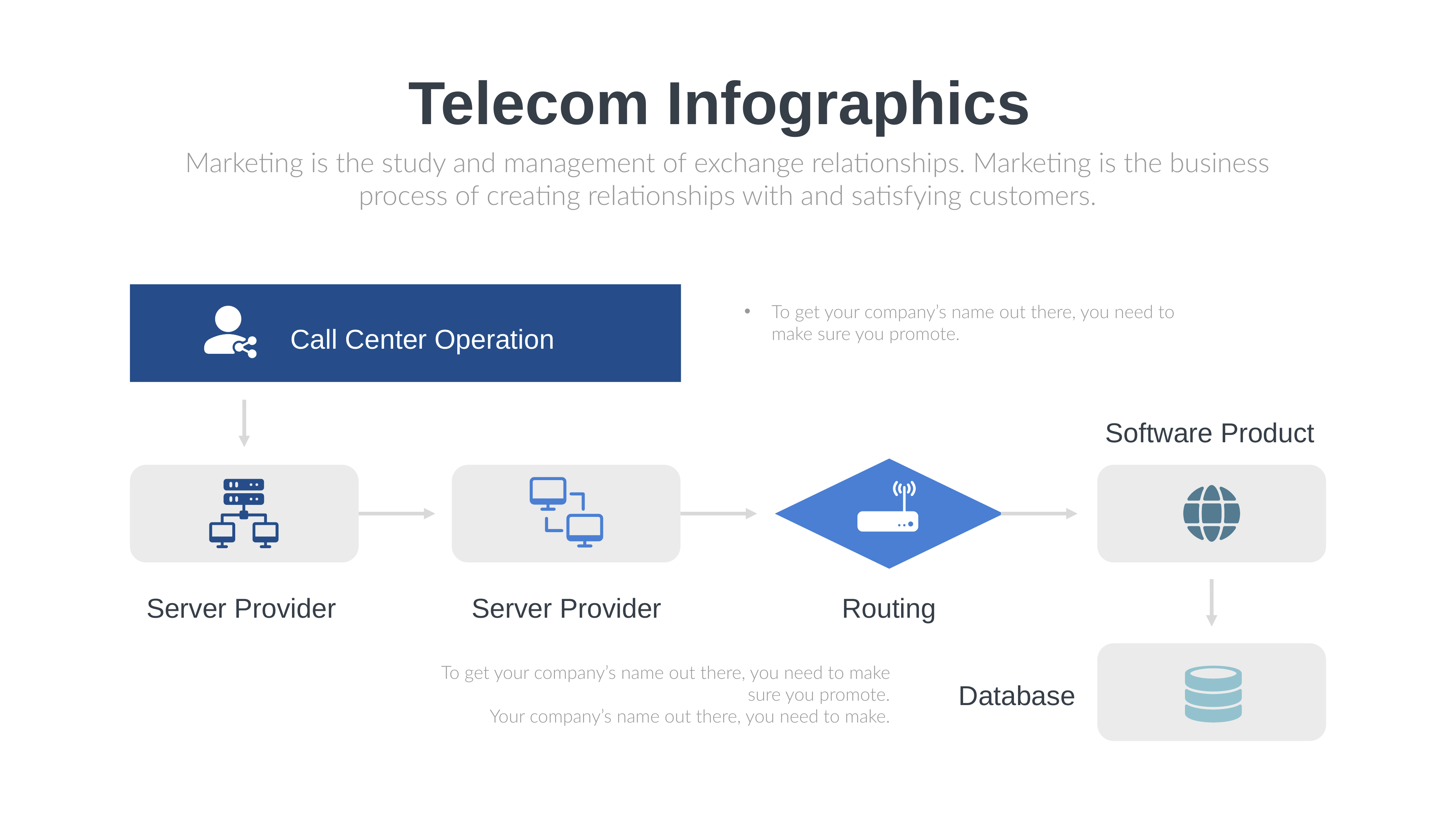

Telecom Infographics
Marketing is the study and management of exchange relationships. Marketing is the business process of creating relationships with and satisfying customers.

To get your company’s name out there, you need to make sure you promote.

Call Center Operation
Software Product

Routing
Server Provider
Server Provider

To get your company’s name out there, you need to make sure you promote.
Your company’s name out there, you need to make.

Database